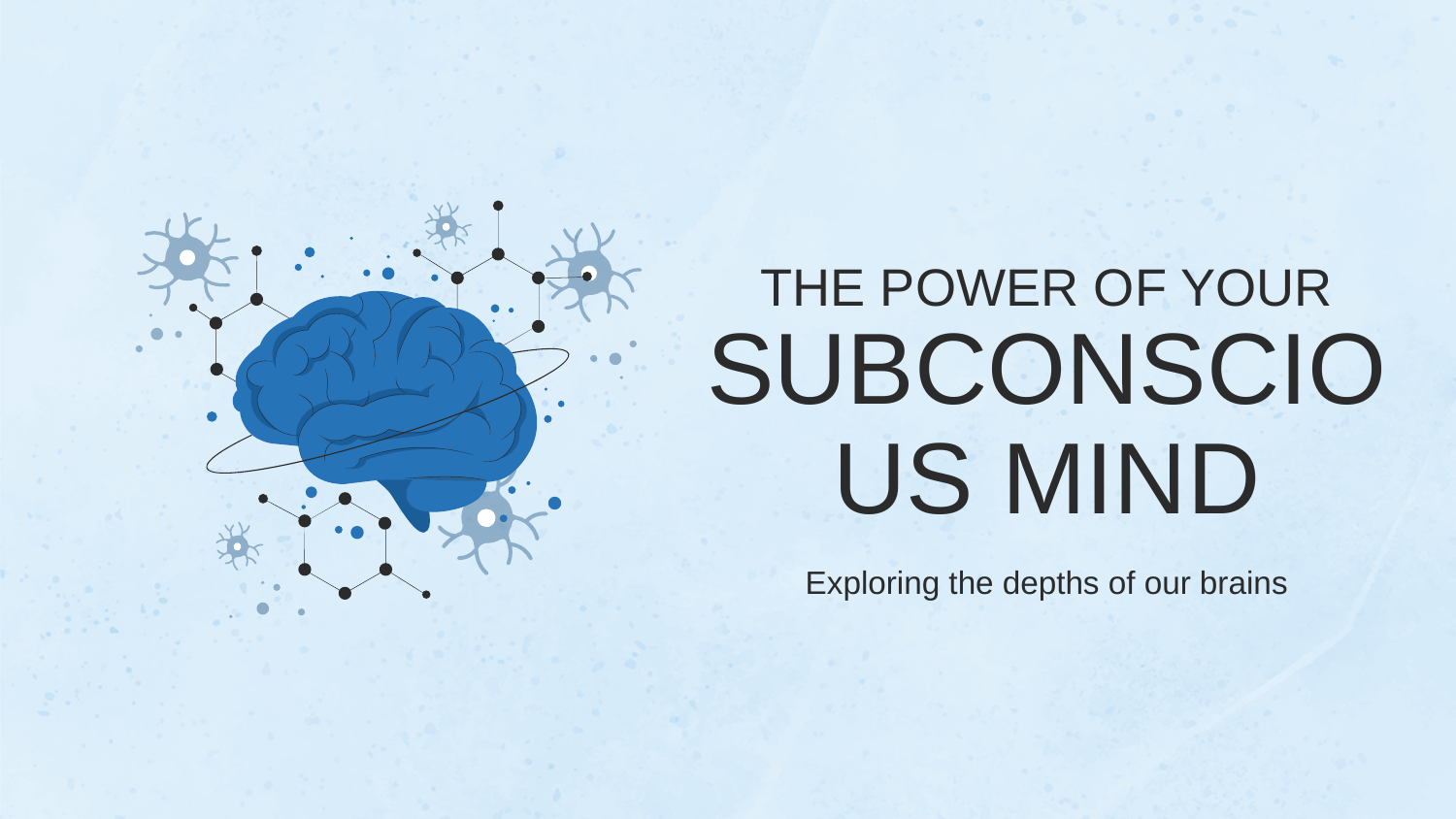

# THE POWER OF YOUR
SUBCONSCIOUS MIND

Exploring the depths of our brains